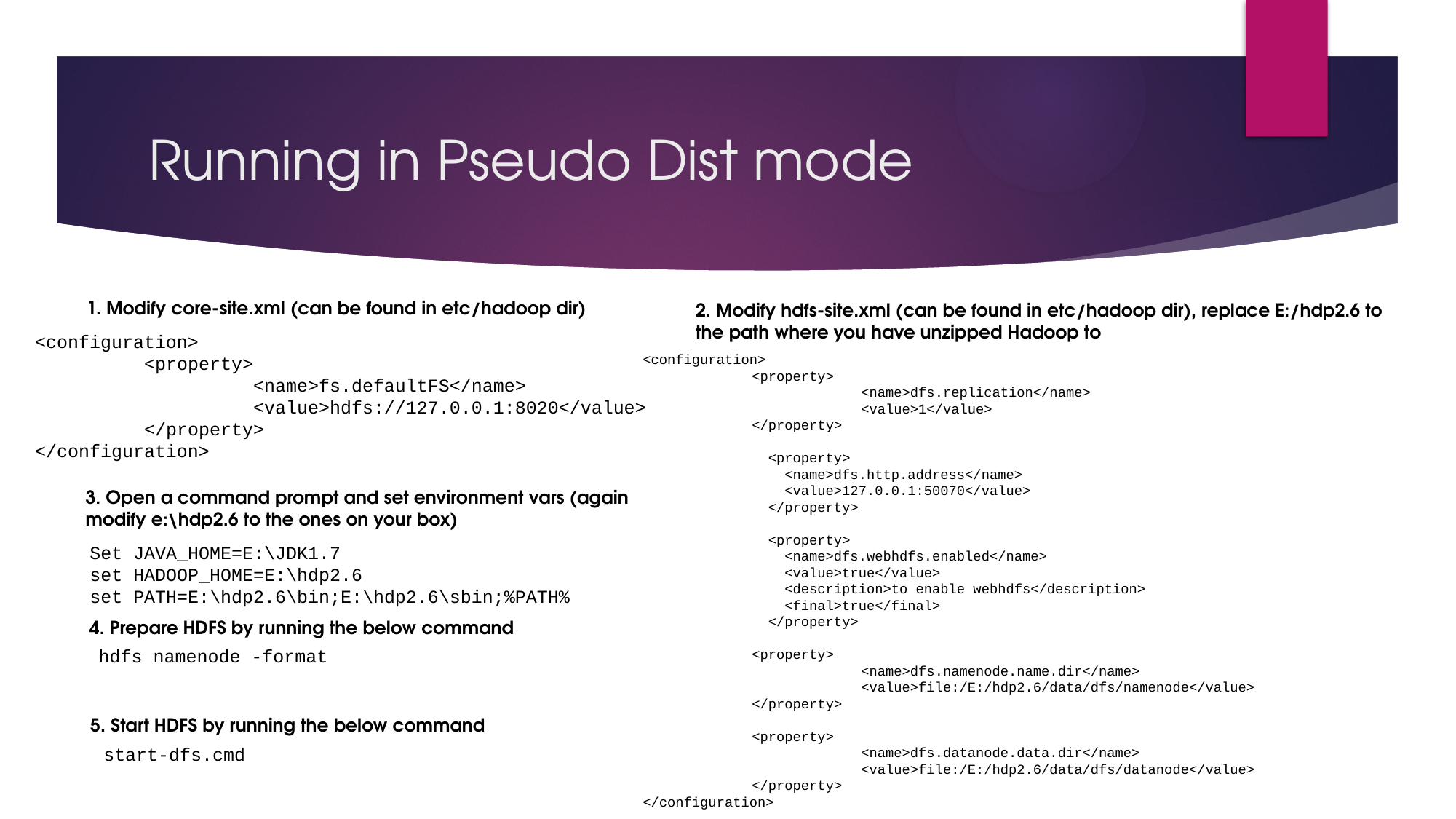

# Running in Pseudo Dist mode
1. Modify core-site.xml (can be found in etc/hadoop dir)
2. Modify hdfs-site.xml (can be found in etc/hadoop dir), replace E:/hdp2.6 to the path where you have unzipped Hadoop to
<configuration>
	<property>
		<name>fs.defaultFS</name>
		<value>hdfs://127.0.0.1:8020</value>
	</property>
</configuration>

<configuration>
	<property>
		<name>dfs.replication</name>
		<value>1</value>
	</property>

	  <property>
	    <name>dfs.http.address</name>
	    <value>127.0.0.1:50070</value>
	  </property>

	  <property>
	    <name>dfs.webhdfs.enabled</name>
	    <value>true</value>
	    <description>to enable webhdfs</description>
	    <final>true</final>
	  </property>

	<property>
		<name>dfs.namenode.name.dir</name>
		<value>file:/E:/hdp2.6/data/dfs/namenode</value>
	</property>

	<property>
		<name>dfs.datanode.data.dir</name>
		<value>file:/E:/hdp2.6/data/dfs/datanode</value>
	</property>
</configuration>
3. Open a command prompt and set environment vars (again modify e:\hdp2.6 to the ones on your box)
Set JAVA_HOME=E:\JDK1.7
set HADOOP_HOME=E:\hdp2.6
set PATH=E:\hdp2.6\bin;E:\hdp2.6\sbin;%PATH%
4. Prepare HDFS by running the below command
 hdfs namenode -format
5. Start HDFS by running the below command
start-dfs.cmd